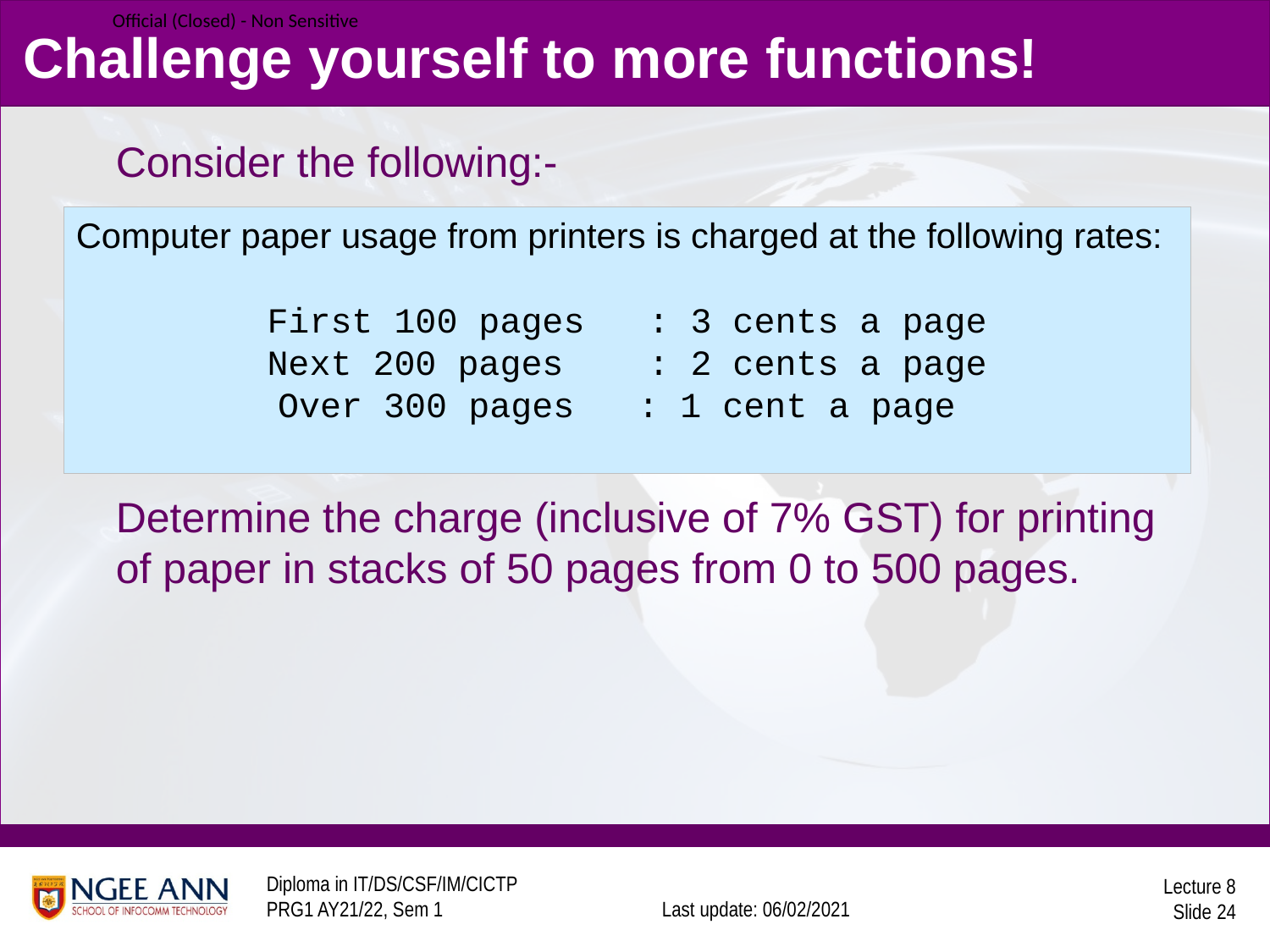

# Challenge yourself to more functions!
Consider the following:-

Determine the charge (inclusive of 7% GST) for printing of paper in stacks of 50 pages from 0 to 500 pages.

Computer paper usage from printers is charged at the following rates:

First 100 pages	: 3 cents a page
Next 200 pages	: 2 cents a page
Over 300 pages   : 1 cent a page